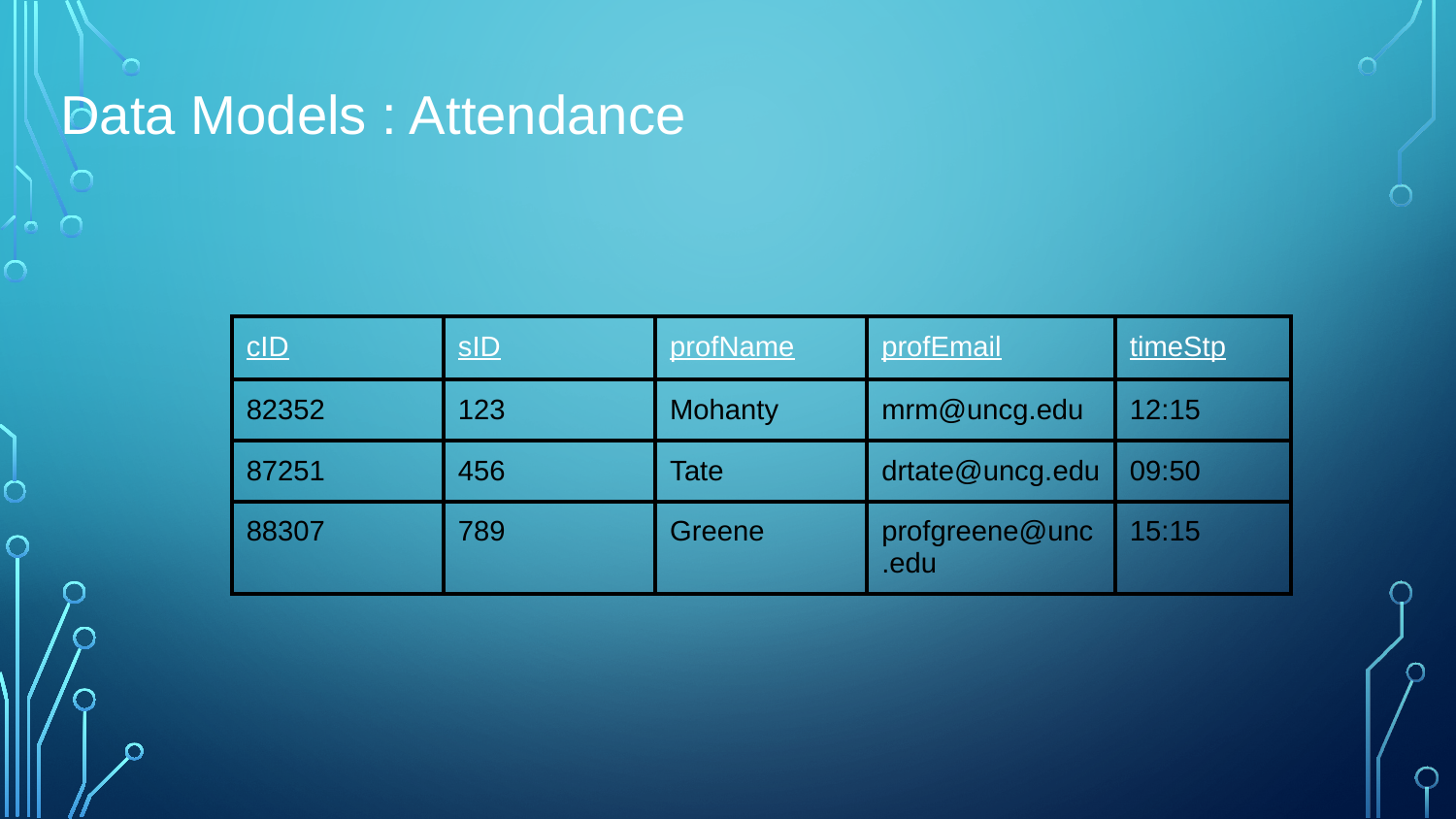

# Data Models : Attendance
| cID | sID | profName | profEmail | timeStp |
| --- | --- | --- | --- | --- |
| 82352 | 123 | Mohanty | mrm@uncg.edu | 12:15 |
| 87251 | 456 | Tate | drtate@uncg.edu | 09:50 |
| 88307 | 789 | Greene | profgreene@unc.edu | 15:15 |